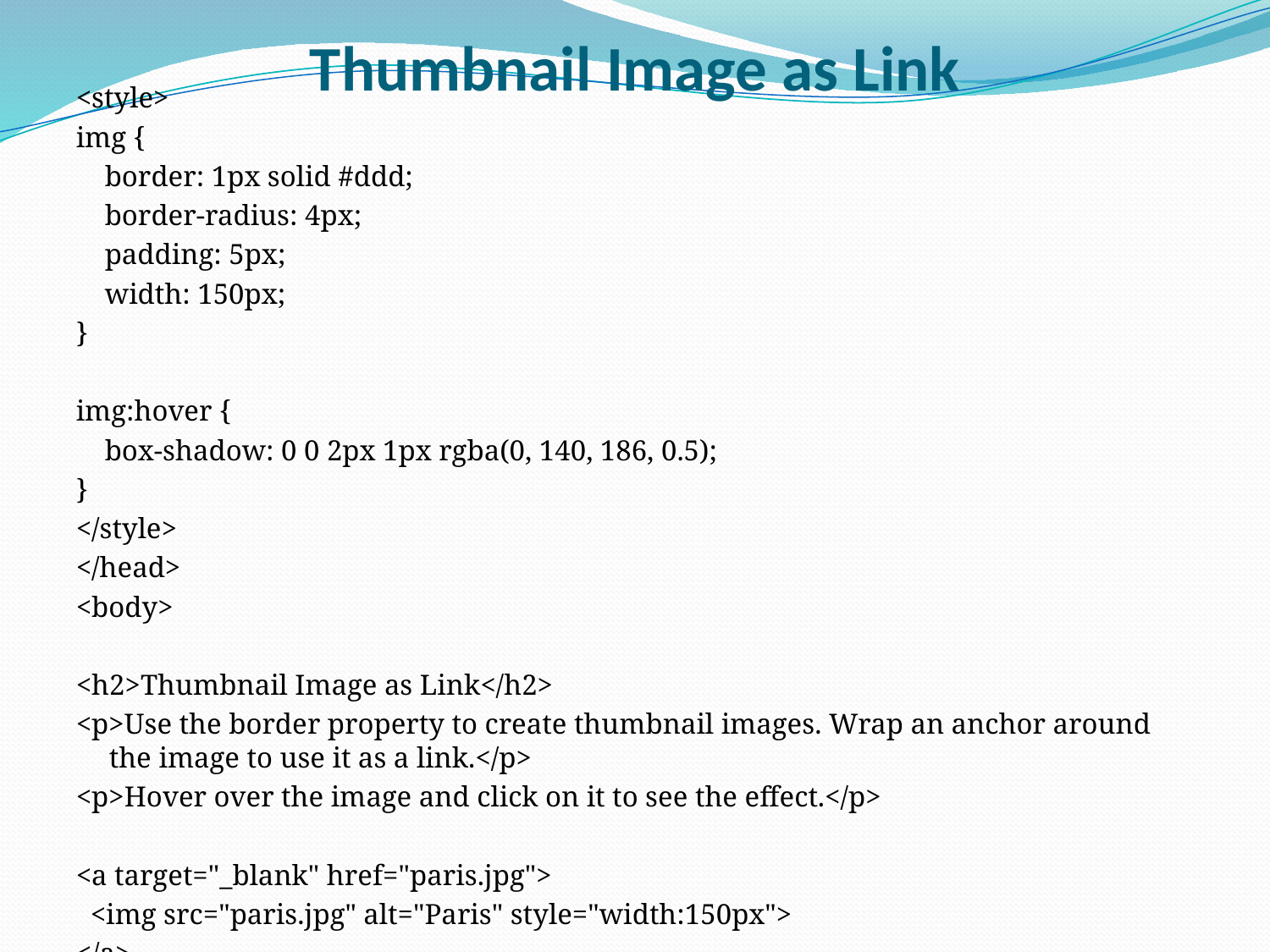

# Thumbnail Image as Link
<style>
img {
    border: 1px solid #ddd;
    border-radius: 4px;
    padding: 5px;
    width: 150px;
}

img:hover {
    box-shadow: 0 0 2px 1px rgba(0, 140, 186, 0.5);
}
</style>
</head>
<body>

<h2>Thumbnail Image as Link</h2>
<p>Use the border property to create thumbnail images. Wrap an anchor around the image to use it as a link.</p>
<p>Hover over the image and click on it to see the effect.</p>

<a target="_blank" href="paris.jpg">
  <img src="paris.jpg" alt="Paris" style="width:150px">
</a>